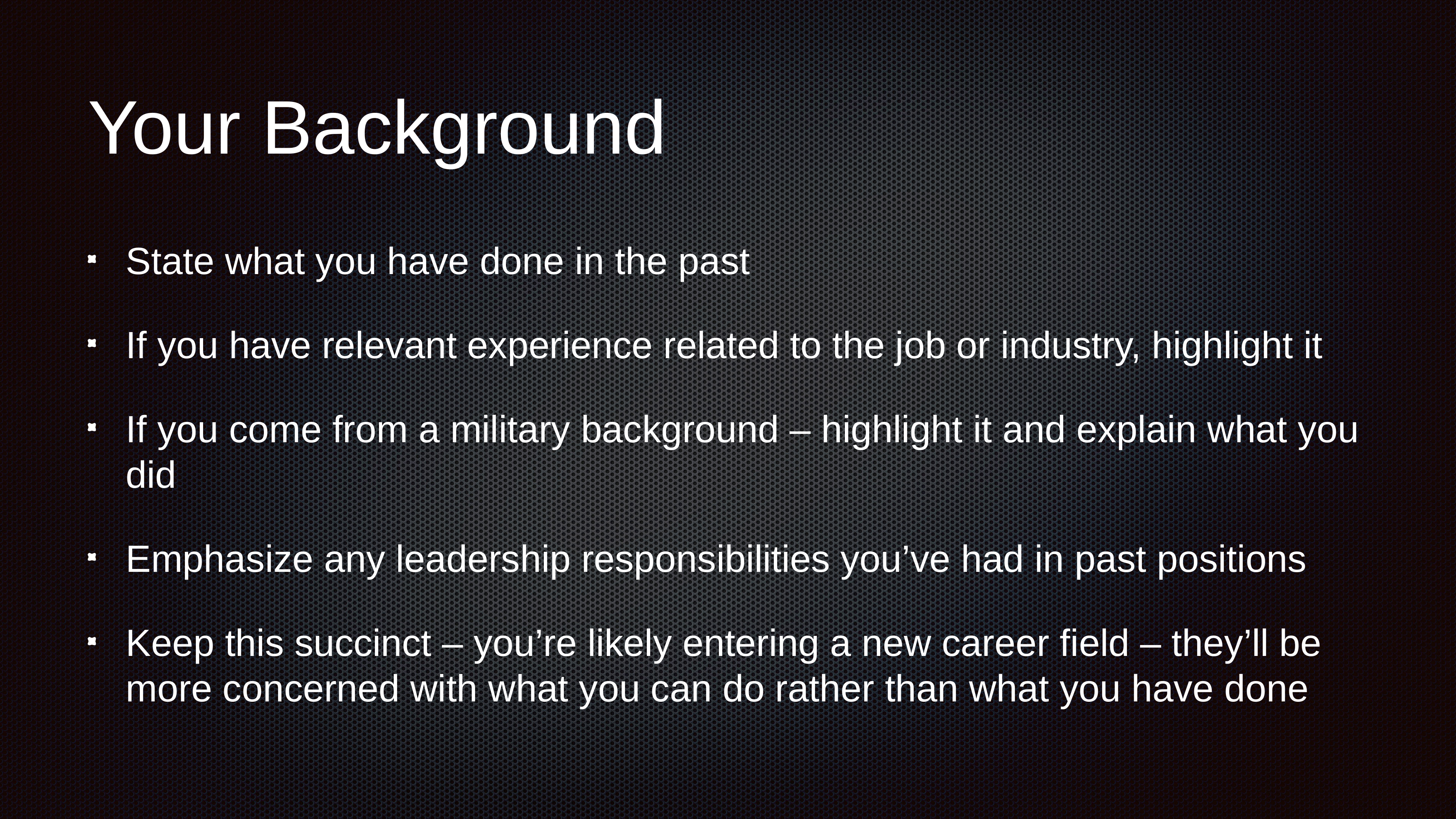

# Your Background
State what you have done in the past
If you have relevant experience related to the job or industry, highlight it
If you come from a military background – highlight it and explain what you did
Emphasize any leadership responsibilities you’ve had in past positions
Keep this succinct – you’re likely entering a new career field – they’ll be more concerned with what you can do rather than what you have done